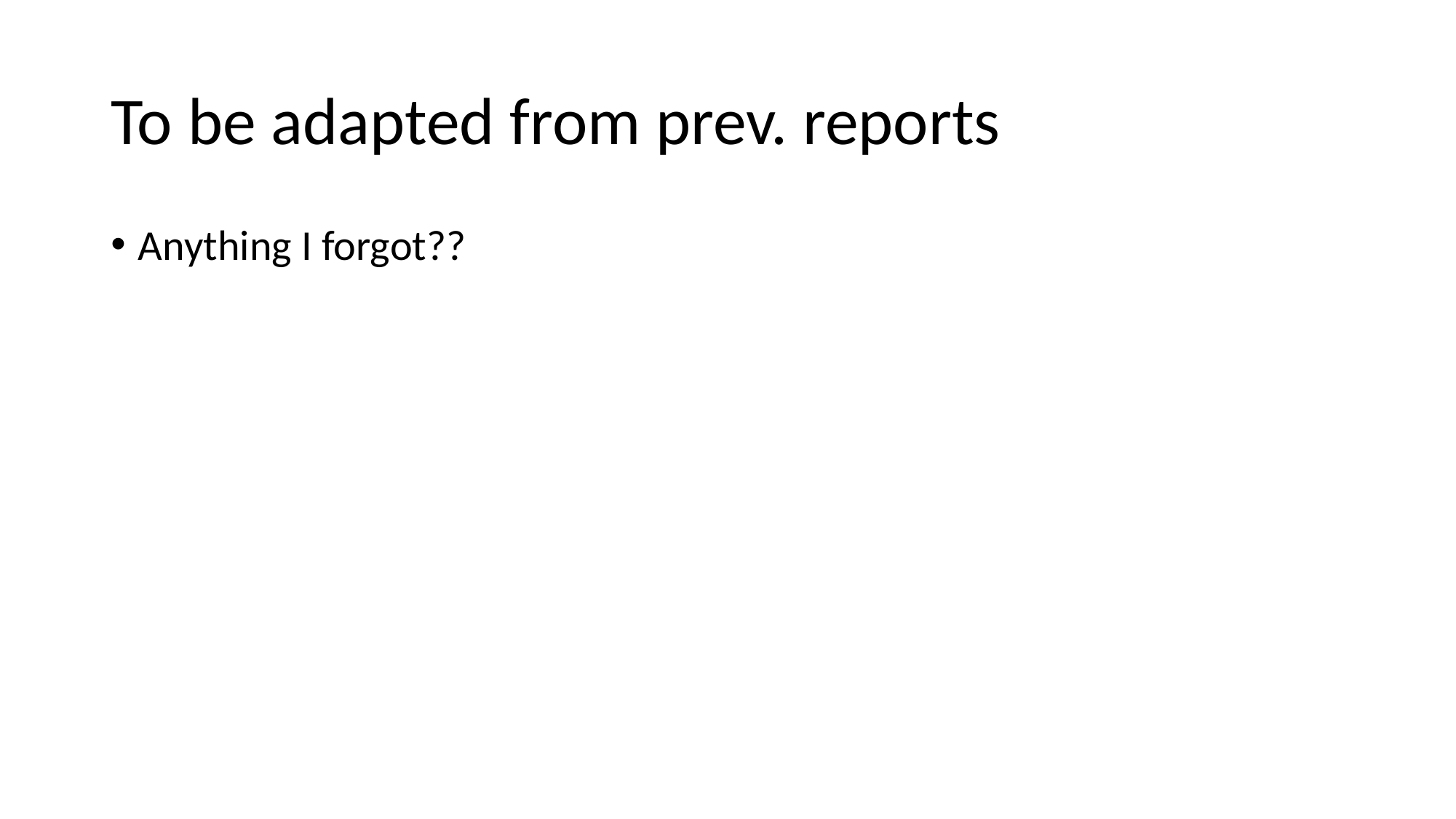

# To be adapted from prev. reports
Anything I forgot??